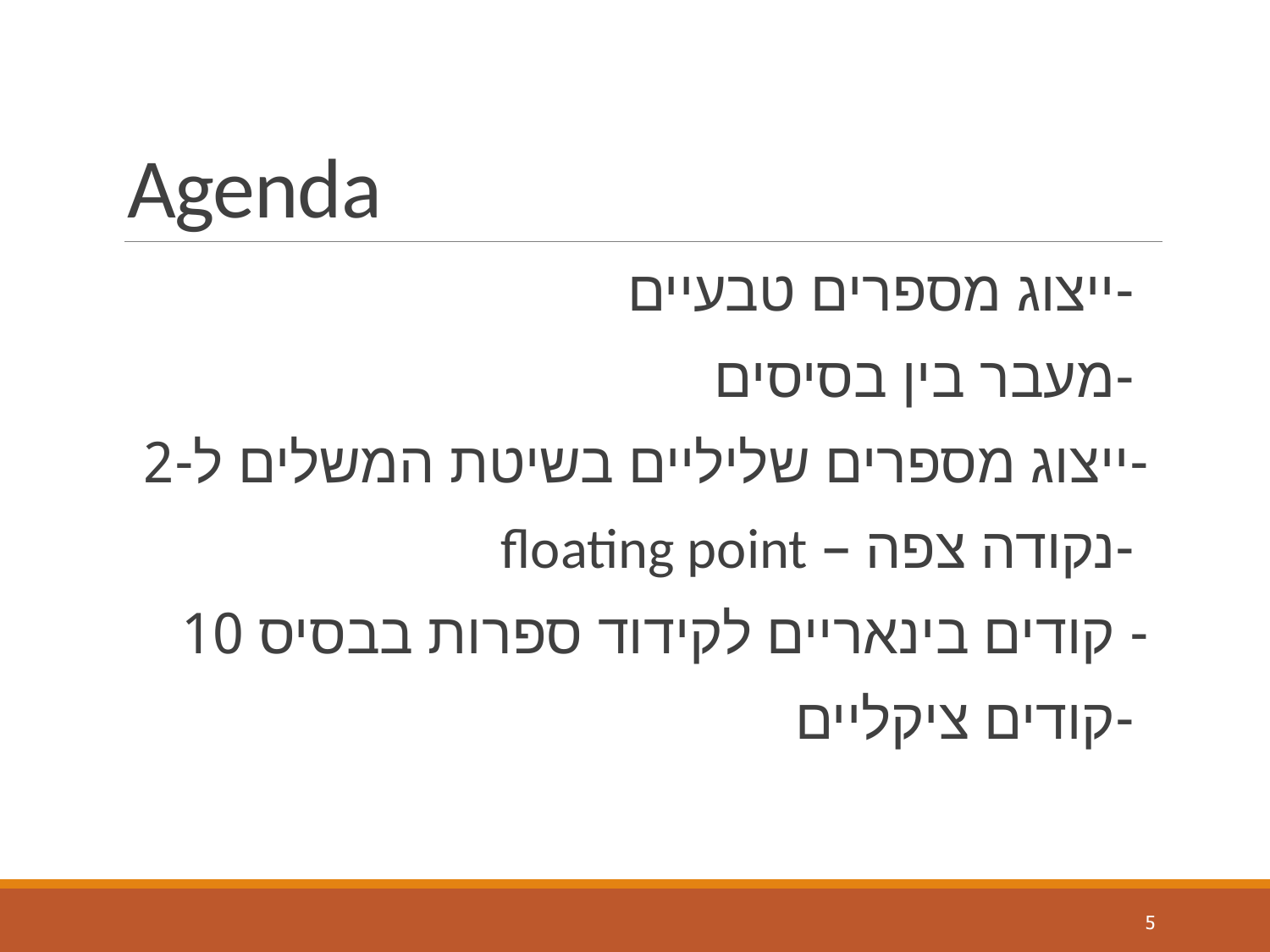

# Agenda
 -ייצוג מספרים טבעיים
 -מעבר בין בסיסים
-ייצוג מספרים שליליים בשיטת המשלים ל-2
 -נקודה צפה – floating point
- קודים בינאריים לקידוד ספרות בבסיס 10
 -קודים ציקליים

5